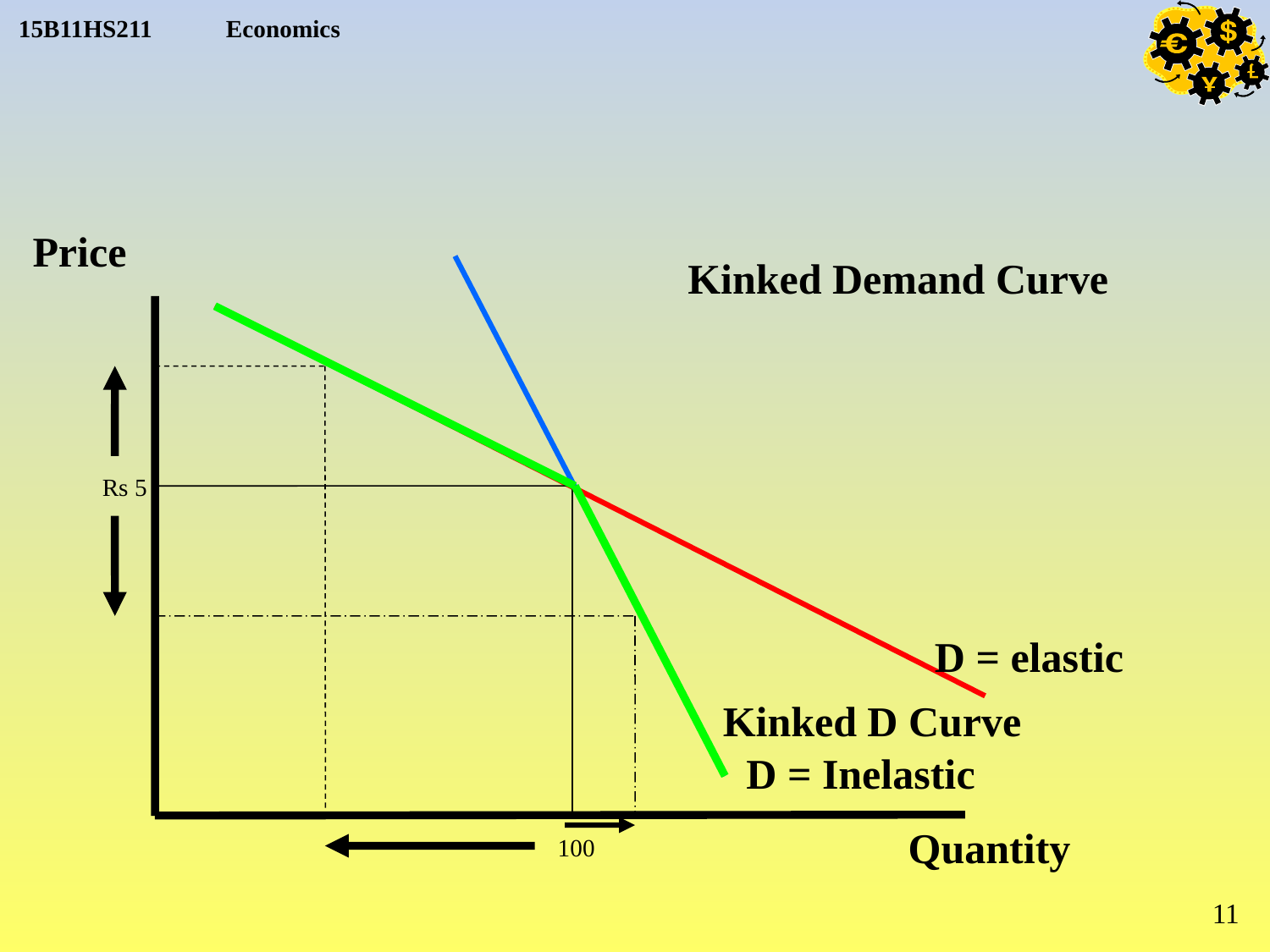

Price
Kinked Demand Curve

Rs 5

D = elastic
Kinked D Curve
D = Inelastic

Quantity

100

11